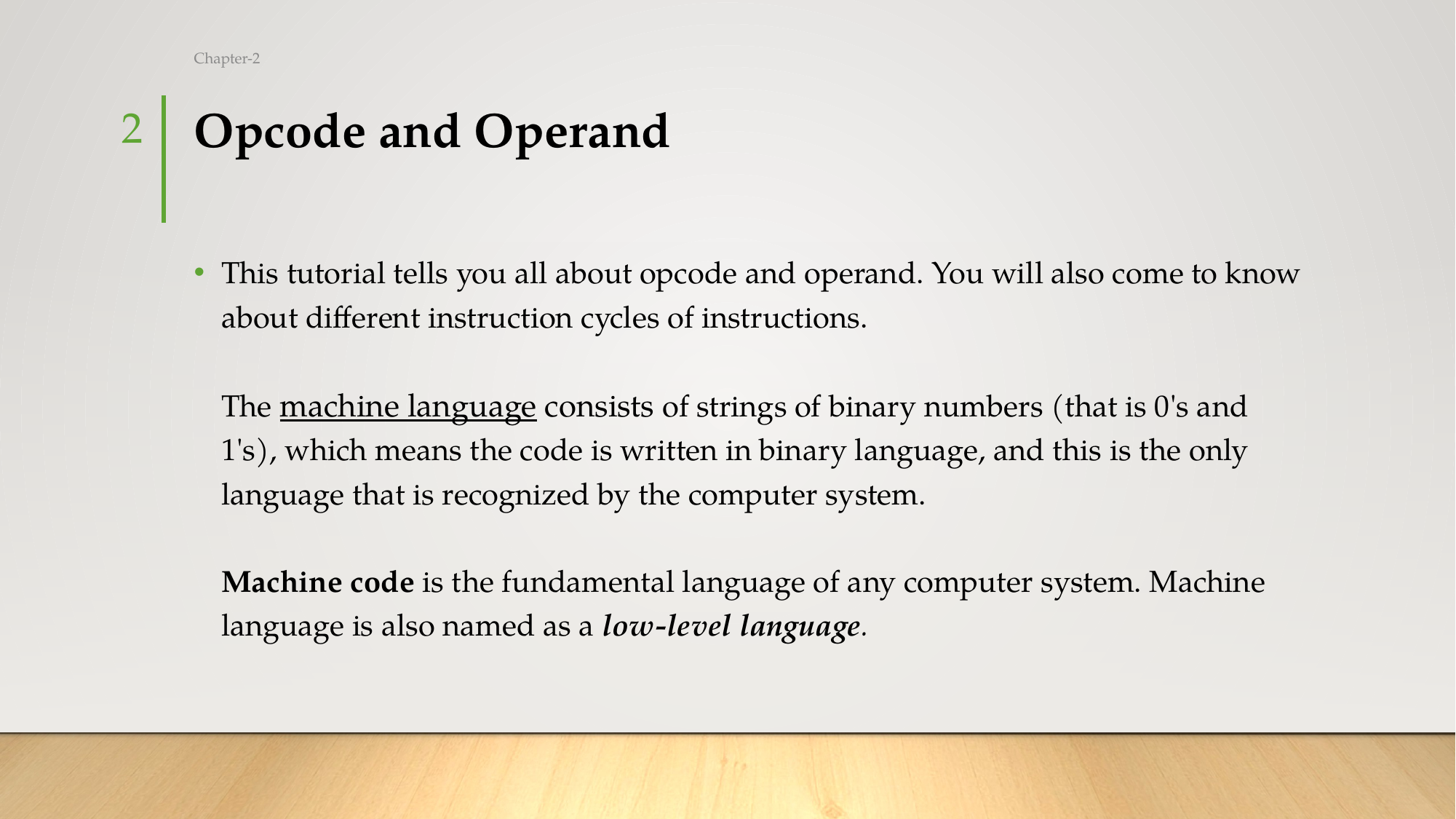

Chapter-2
2
# Opcode and Operand
This tutorial tells you all about opcode and operand. You will also come to know about different instruction cycles of instructions.
The machine language consists of strings of binary numbers (that is 0's and 1's), which means the code is written in binary language, and this is the only language that is recognized by the computer system. 
Machine code is the fundamental language of any computer system. Machine language is also named as a low-level language.